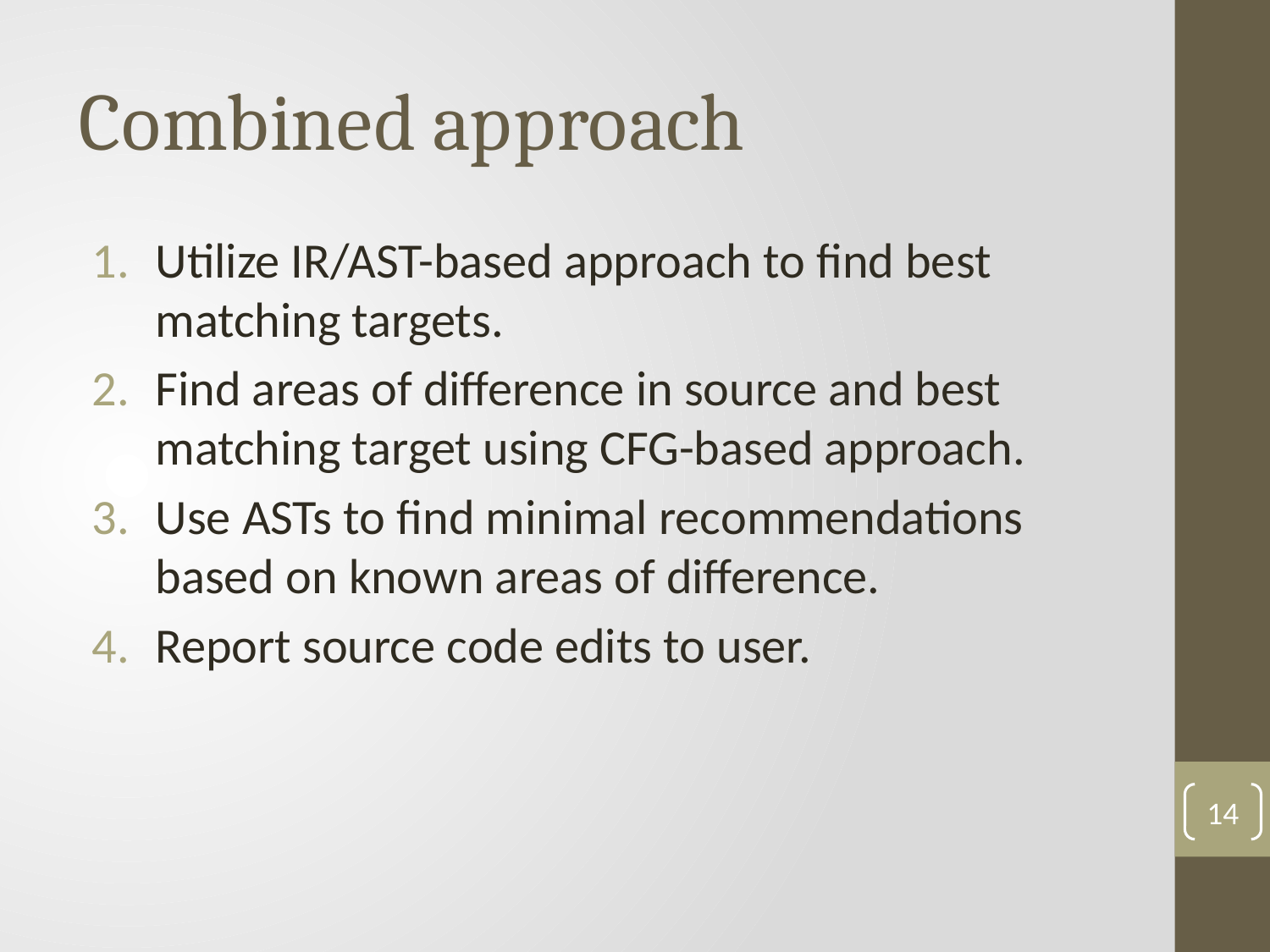

# Combined approach
Utilize IR/AST-based approach to find best matching targets.
Find areas of difference in source and best matching target using CFG-based approach.
Use ASTs to find minimal recommendations based on known areas of difference.
Report source code edits to user.

14